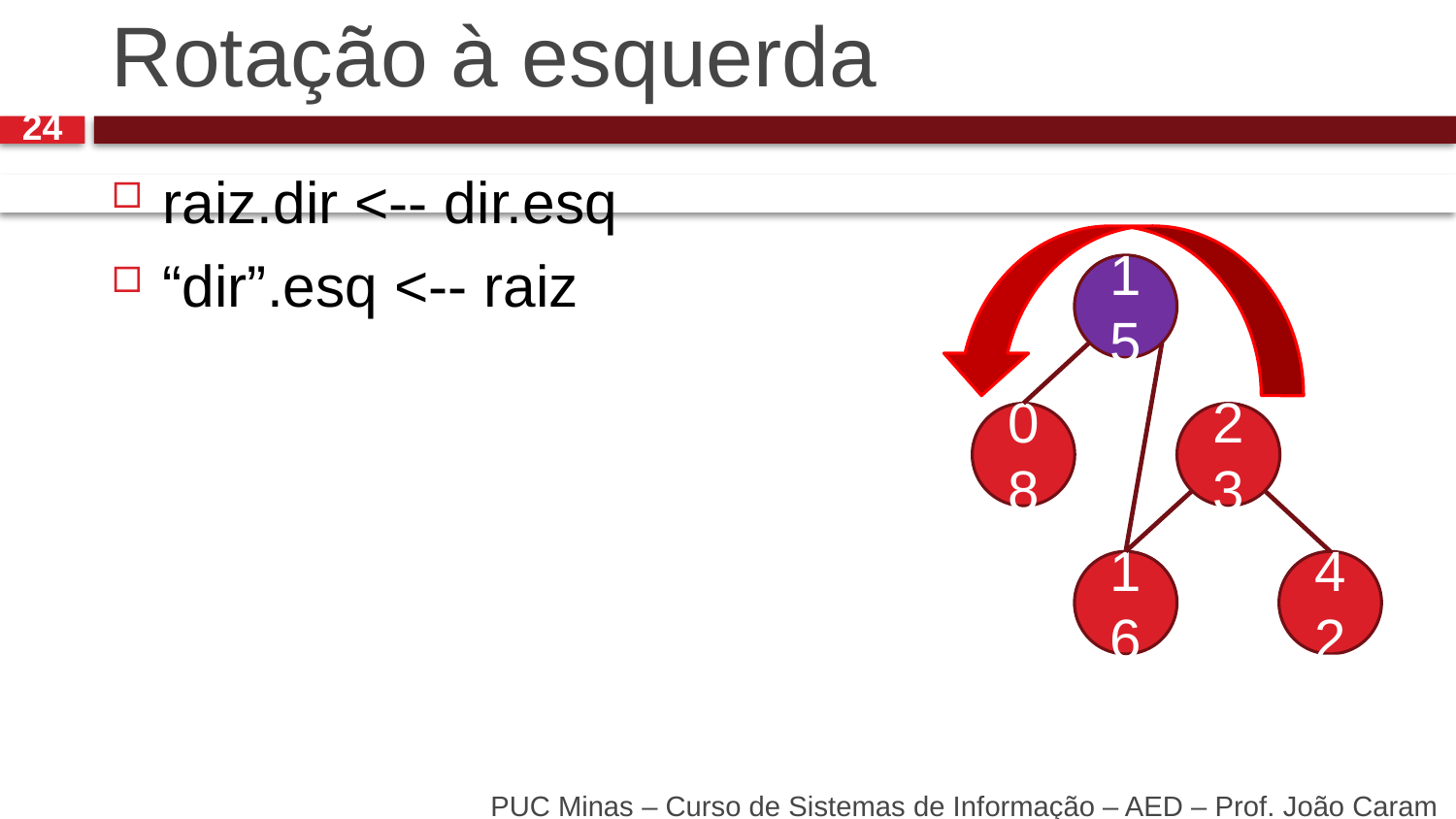

# Rotação à esquerda
24
raiz.dir <-- dir.esq
“dir”.esq <-- raiz

15
08
23
16
42
PUC Minas – Curso de Sistemas de Informação – AED – Prof. João Caram